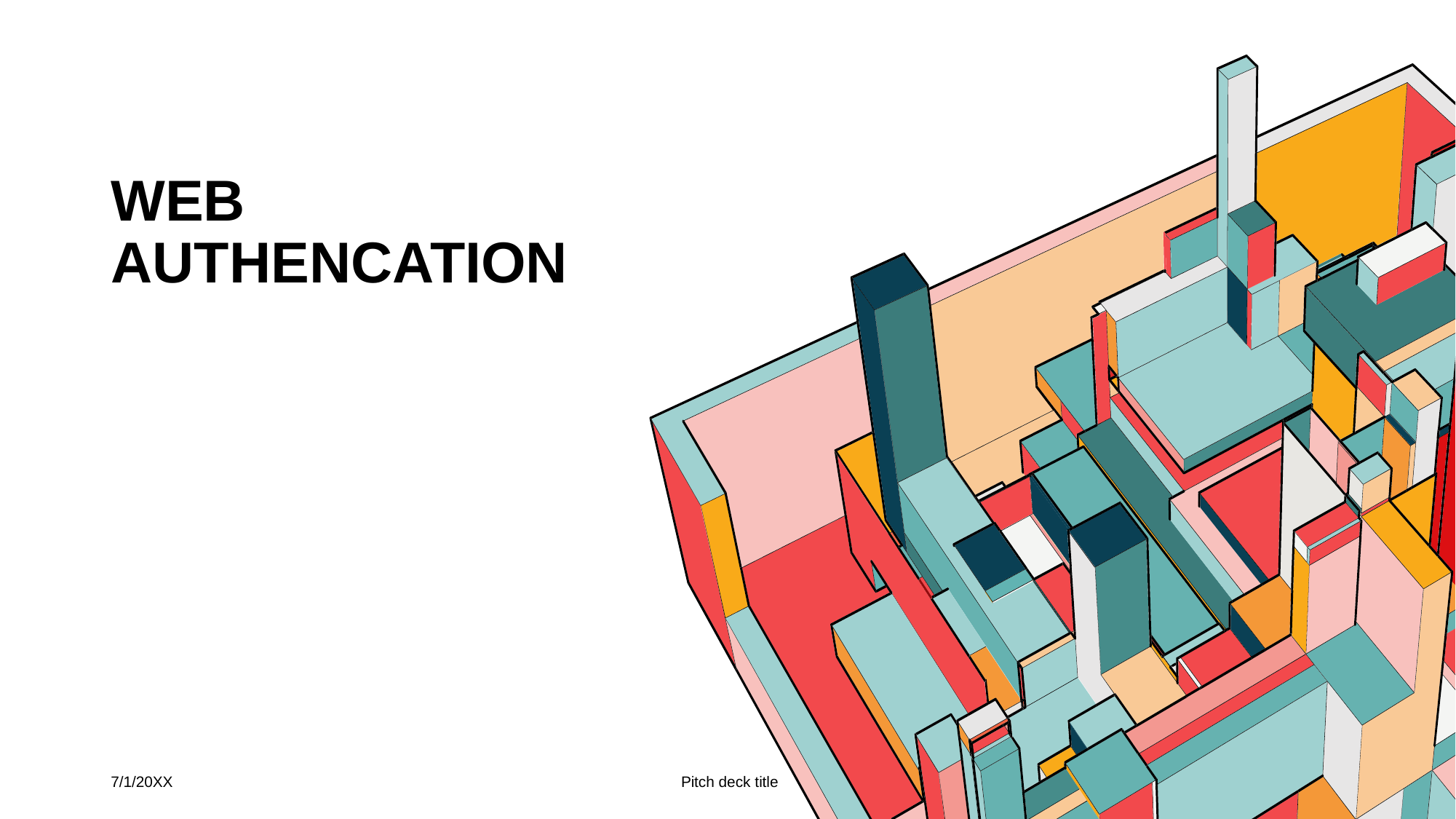

# WEB AUTHENCATION

7/1/20XX
Pitch deck title
3